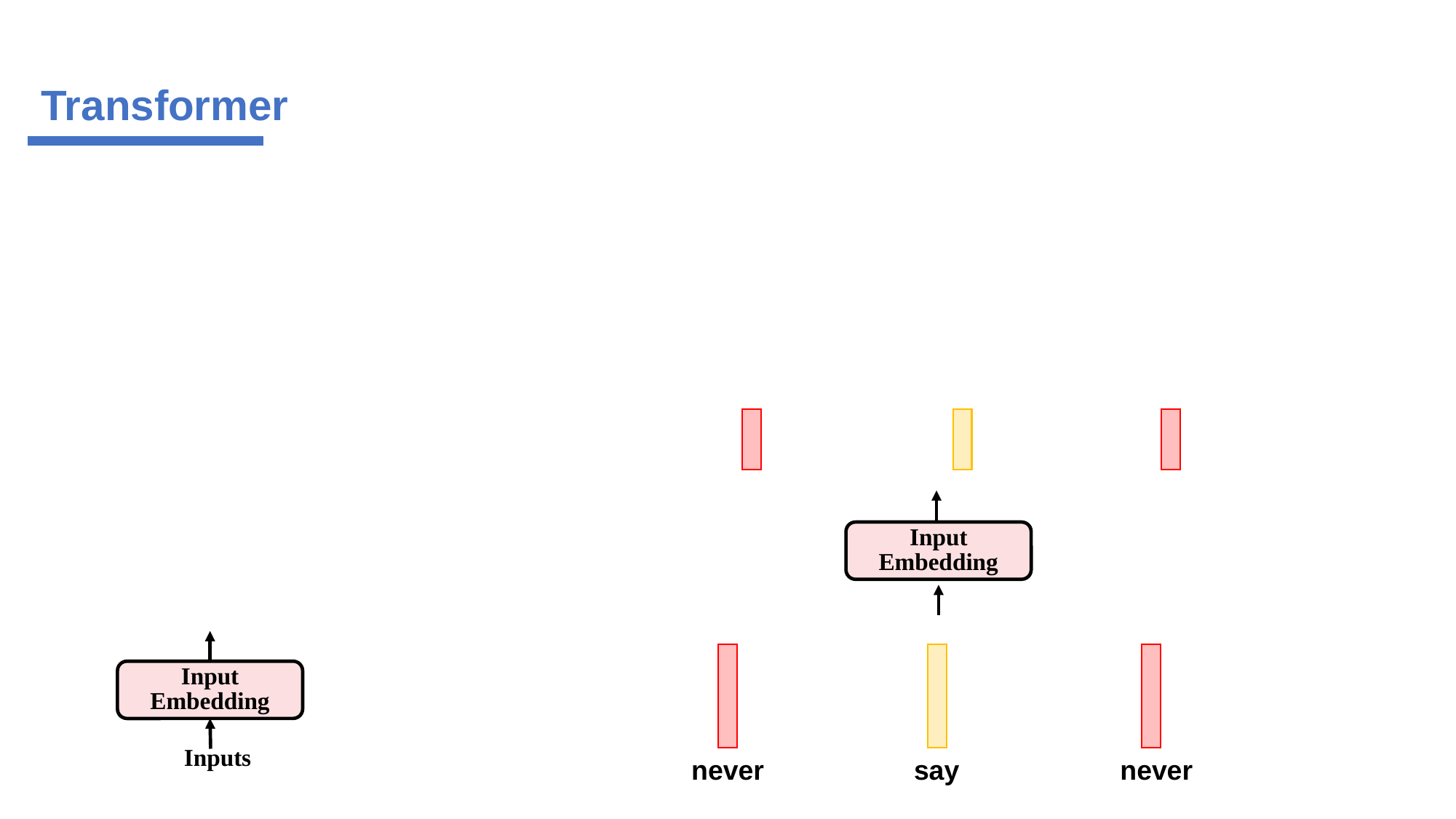

Transformer
Input
Embedding
Inputs

Input
Embedding

never
say
never